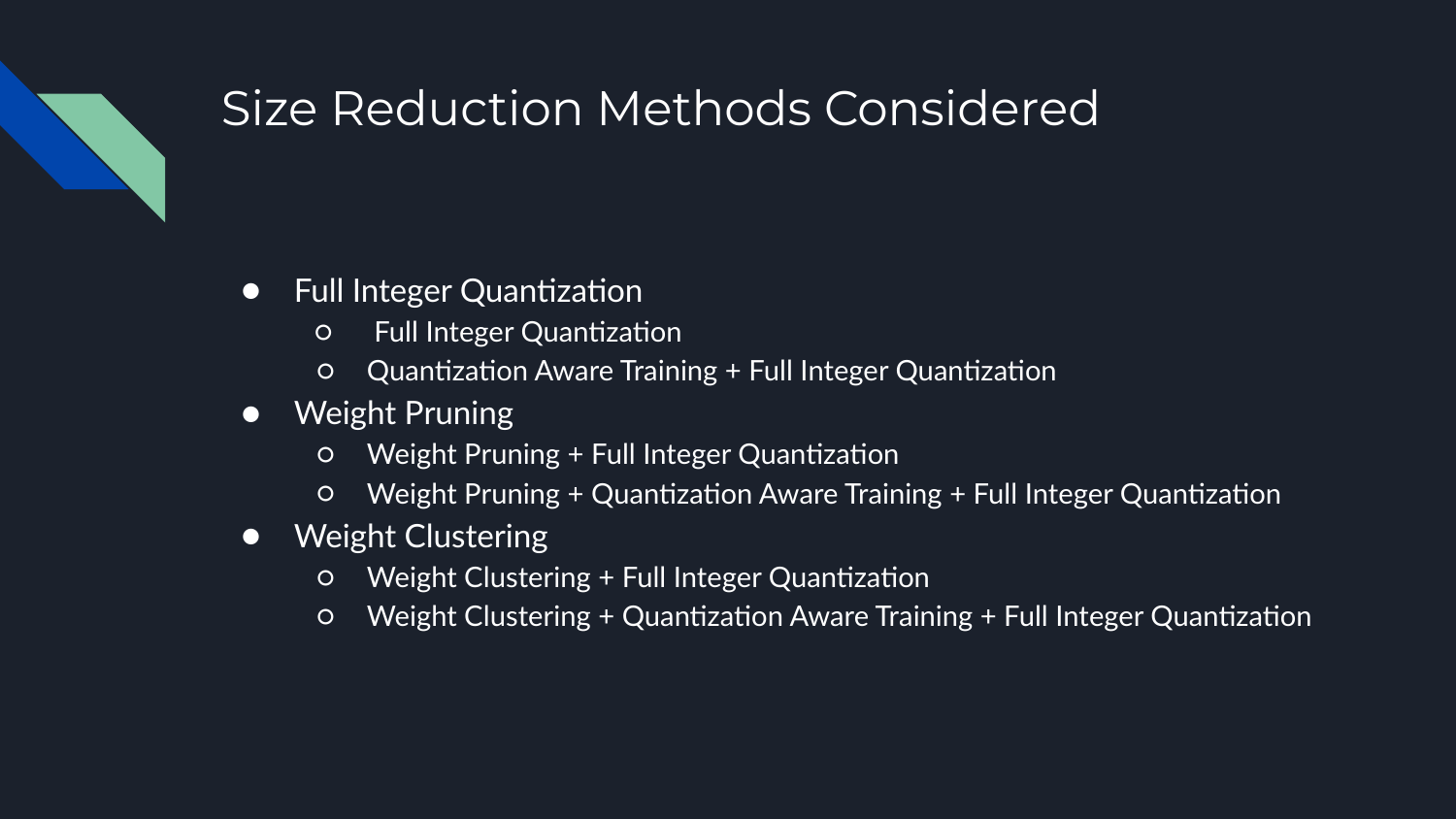

# Size Reduction Methods Considered
Full Integer Quantization
 Full Integer Quantization
Quantization Aware Training + Full Integer Quantization
Weight Pruning
Weight Pruning + Full Integer Quantization
Weight Pruning + Quantization Aware Training + Full Integer Quantization
Weight Clustering
Weight Clustering + Full Integer Quantization
Weight Clustering + Quantization Aware Training + Full Integer Quantization